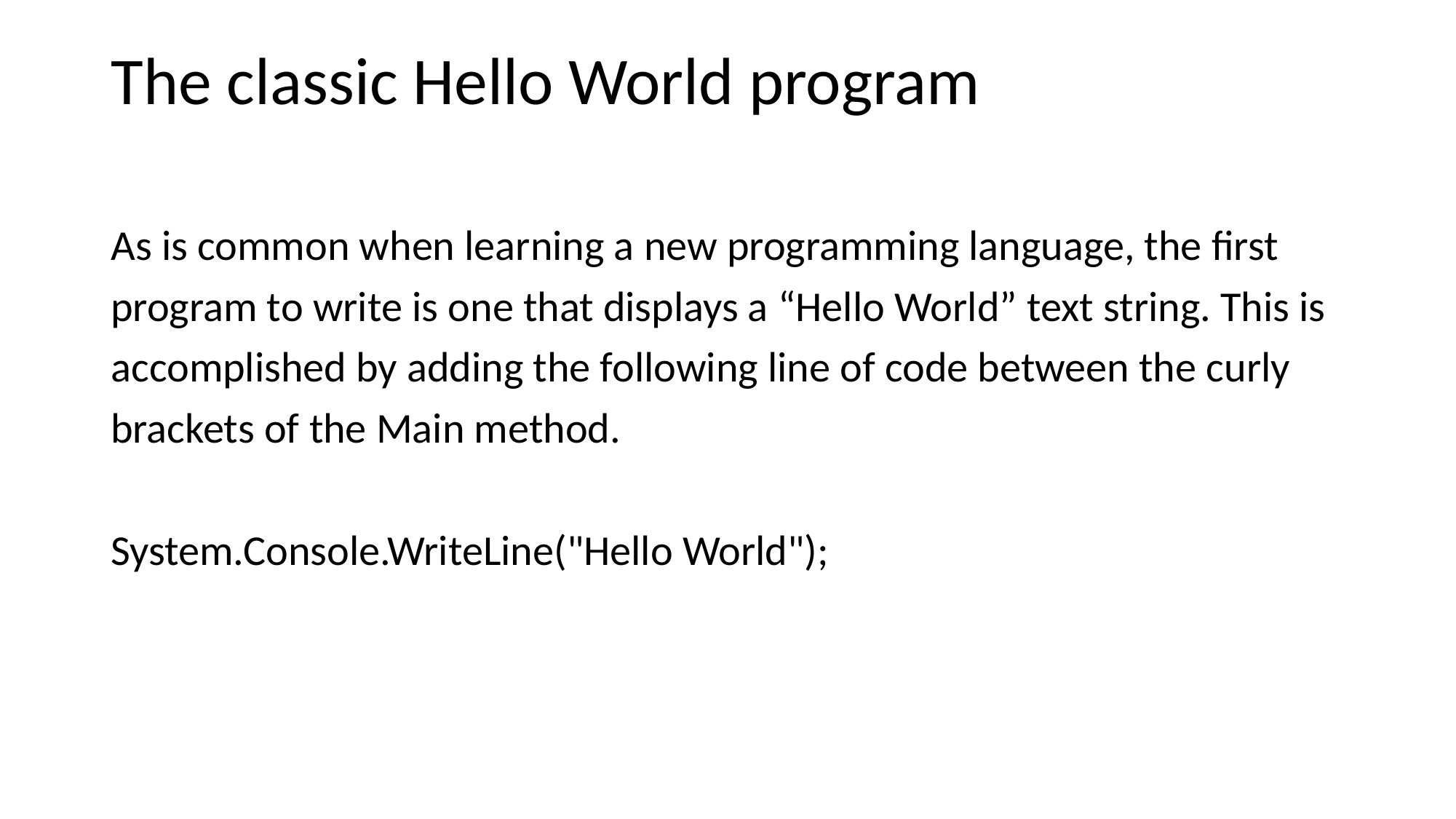

# The classic Hello World program
As is common when learning a new programming language, the first
program to write is one that displays a “Hello World” text string. This is
accomplished by adding the following line of code between the curly
brackets of the Main method.

System.Console.WriteLine("Hello World");